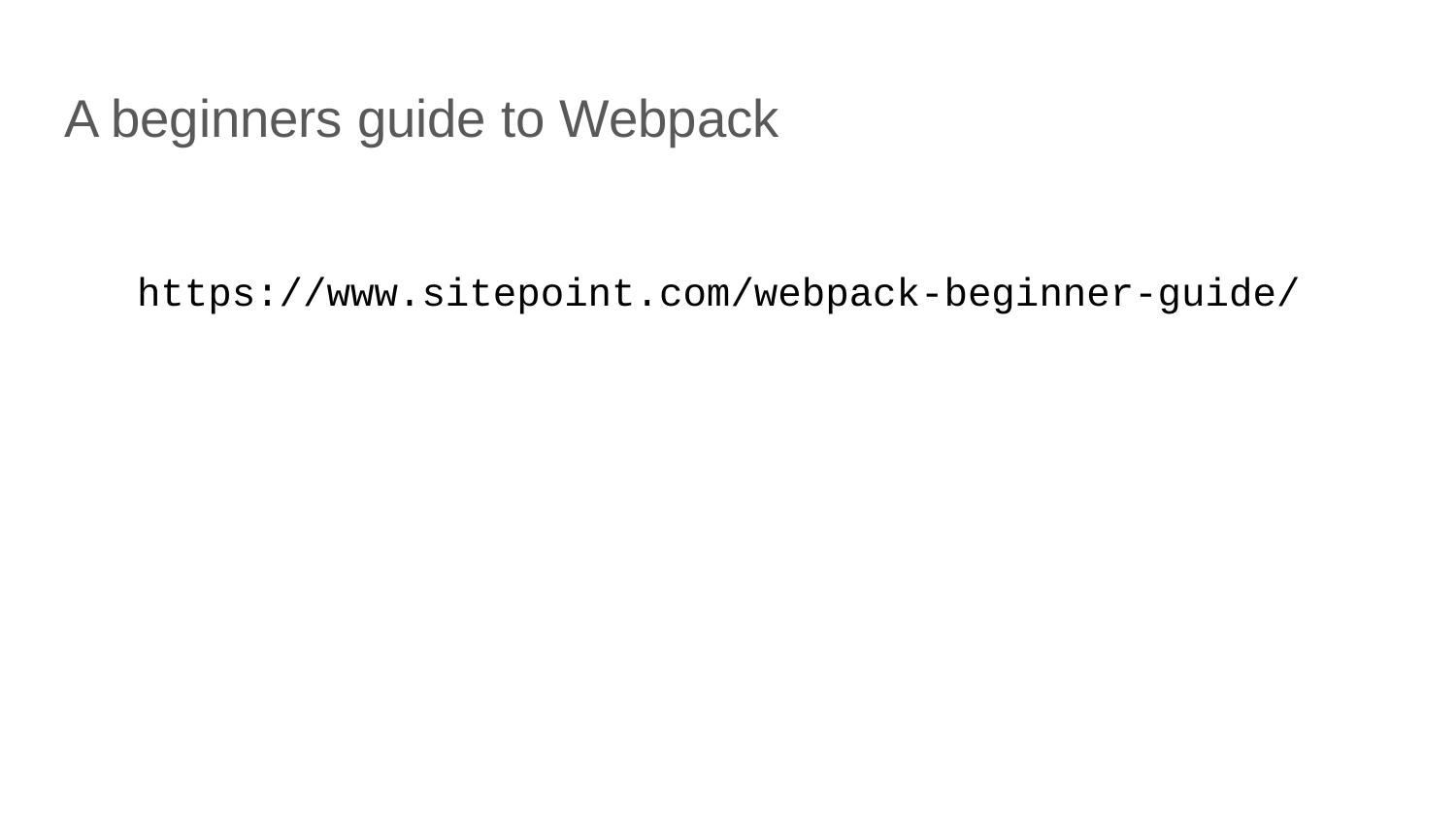

# A beginners guide to Webpack

https://www.sitepoint.com/webpack-beginner-guide/